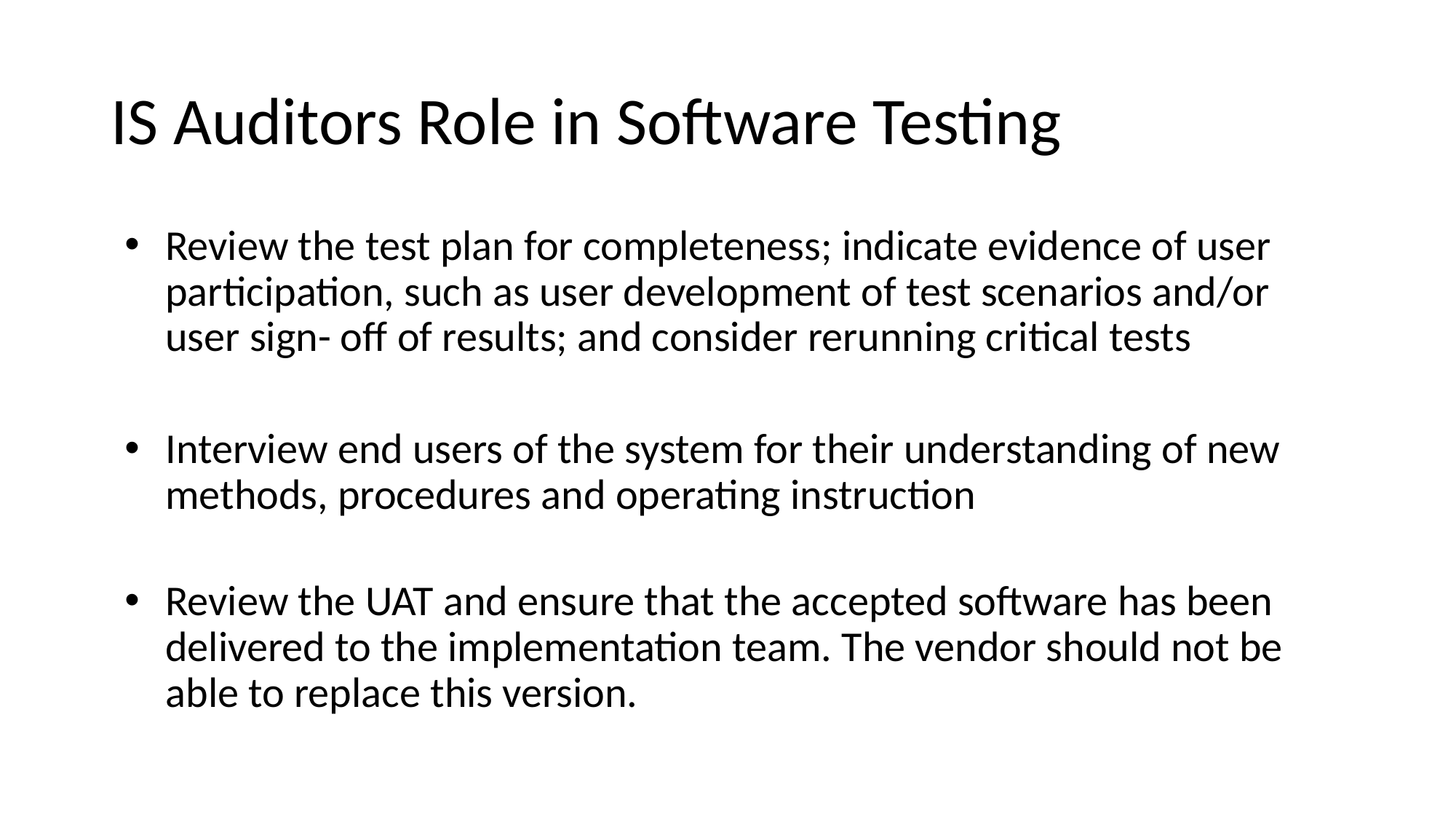

# IS Auditors Role in Software Testing
Review the test plan for completeness; indicate evidence of user participation, such as user development of test scenarios and/or user sign- off of results; and consider rerunning critical tests
Interview end users of the system for their understanding of new methods, procedures and operating instruction
Review the UAT and ensure that the accepted software has been delivered to the implementation team. The vendor should not be able to replace this version.